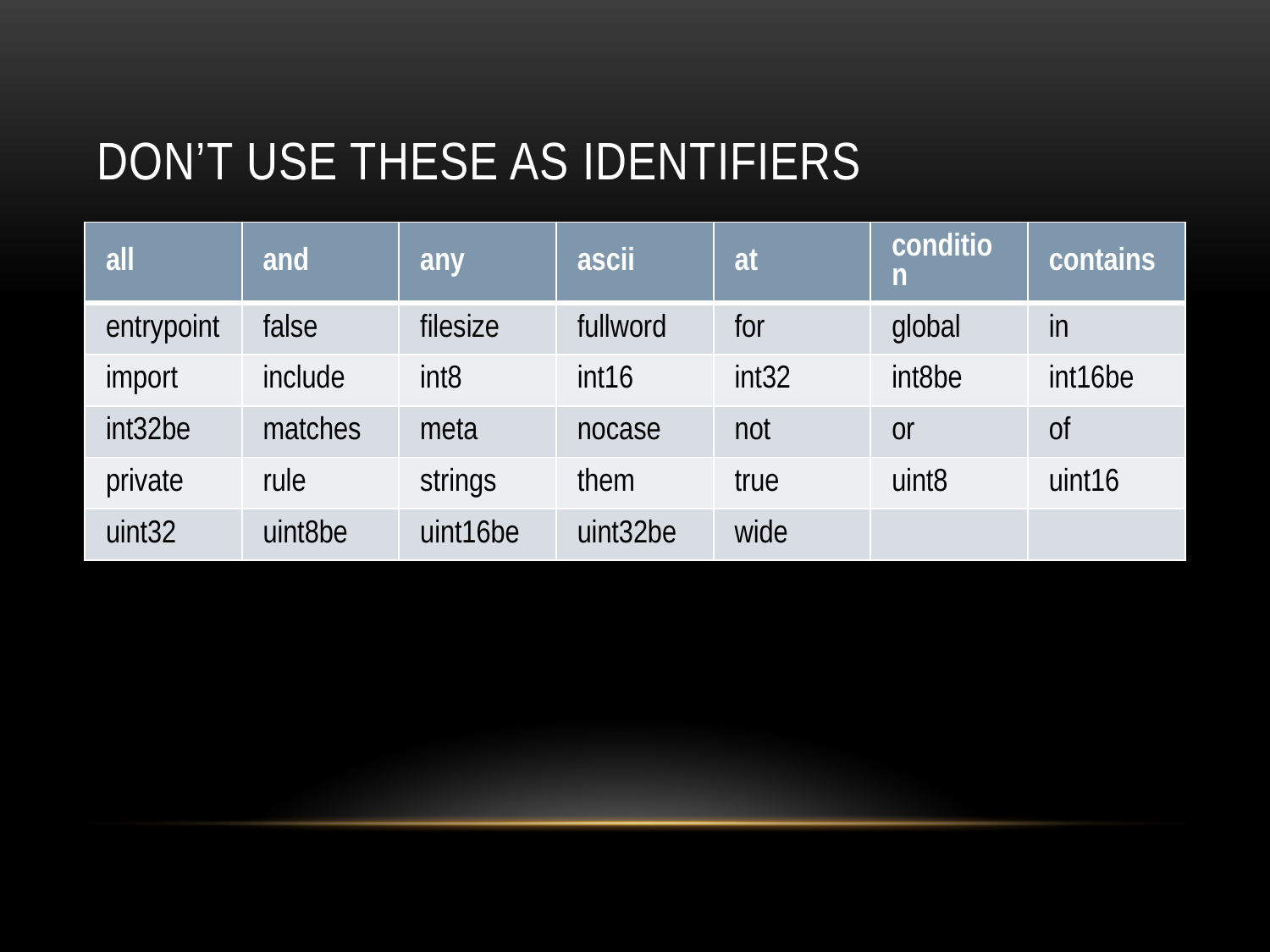

# Don’t use these as identifiers
| all | and | any | ascii | at | condition | contains |
| --- | --- | --- | --- | --- | --- | --- |
| entrypoint | false | filesize | fullword | for | global | in |
| import | include | int8 | int16 | int32 | int8be | int16be |
| int32be | matches | meta | nocase | not | or | of |
| private | rule | strings | them | true | uint8 | uint16 |
| uint32 | uint8be | uint16be | uint32be | wide |  |  |